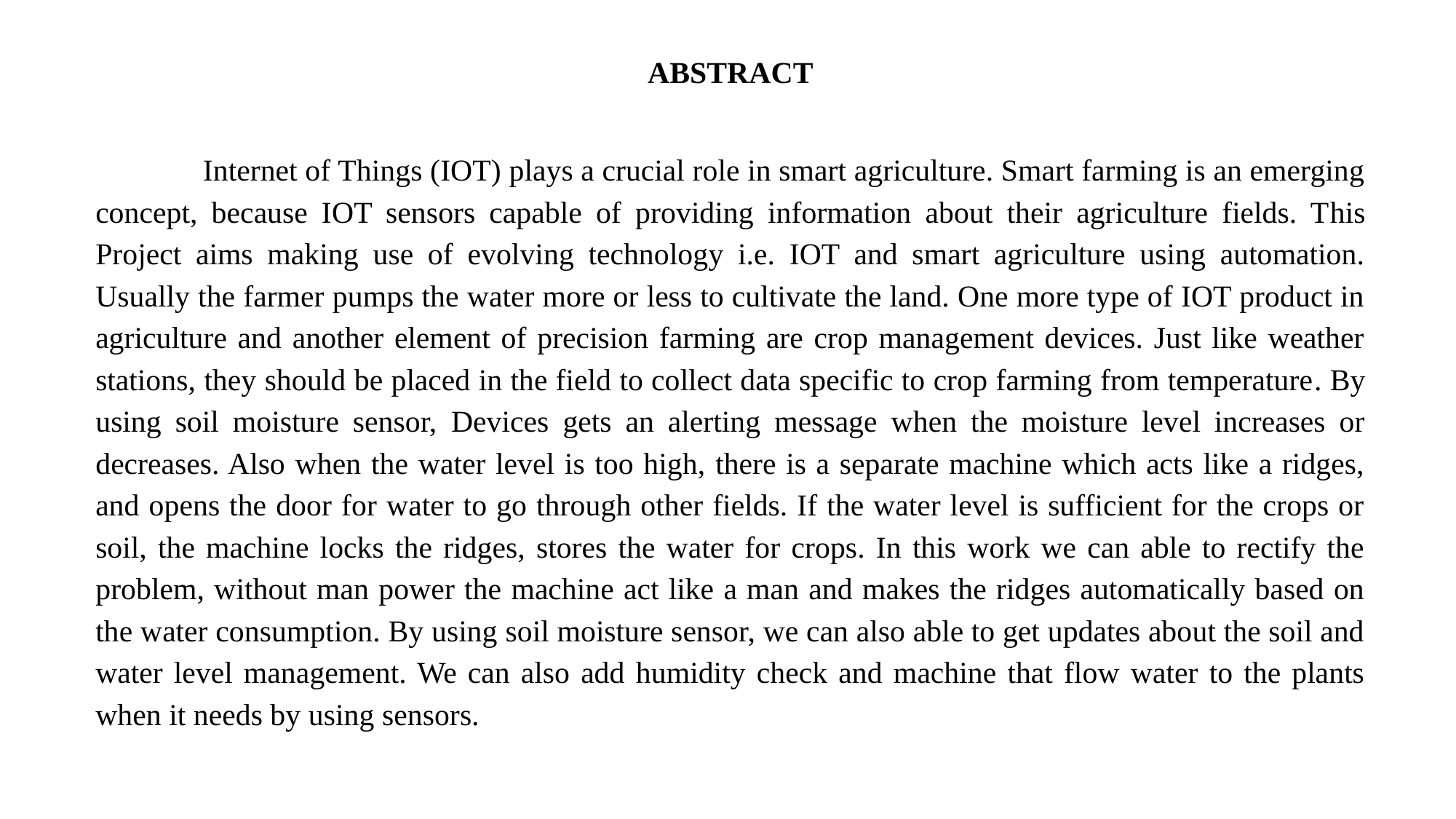

ABSTRACT

Internet of Things (IOT) plays a crucial role in smart agriculture. Smart farming is an emerging concept, because IOT sensors capable of providing information about their agriculture fields. This Project aims making use of evolving technology i.e. IOT and smart agriculture using automation. Usually the farmer pumps the water more or less to cultivate the land. One more type of IOT product in agriculture and another element of precision farming are crop management devices. Just like weather stations, they should be placed in the field to collect data specific to crop farming from temperature. By using soil moisture sensor, Devices gets an alerting message when the moisture level increases or decreases. Also when the water level is too high, there is a separate machine which acts like a ridges, and opens the door for water to go through other fields. If the water level is sufficient for the crops or soil, the machine locks the ridges, stores the water for crops. In this work we can able to rectify the problem, without man power the machine act like a man and makes the ridges automatically based on the water consumption. By using soil moisture sensor, we can also able to get updates about the soil and water level management. We can also add humidity check and machine that flow water to the plants when it needs by using sensors.